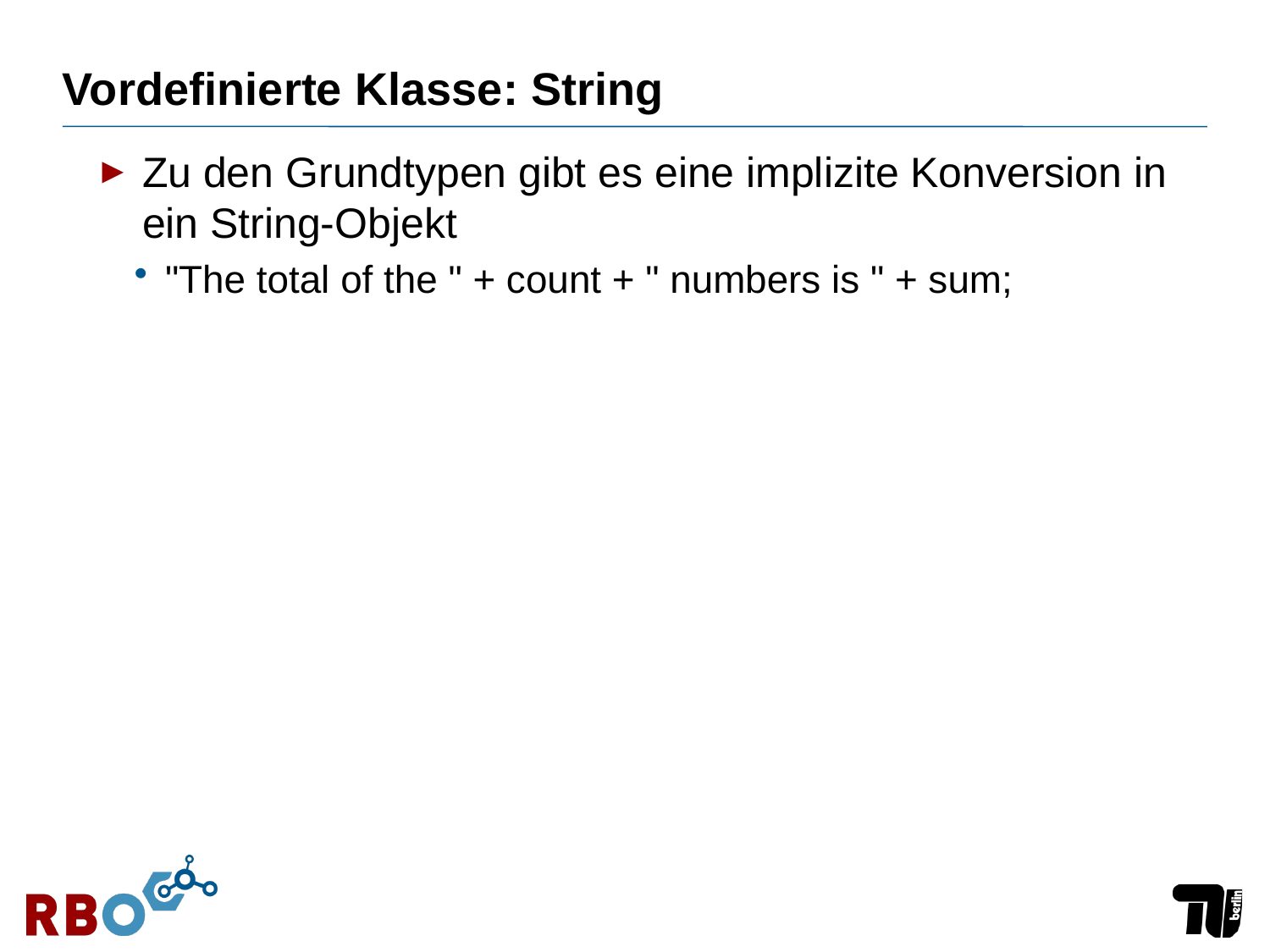

# Vordefinierte Klasse: String
Zu den Grundtypen gibt es eine implizite Konversion in ein String-Objekt
"The total of the " + count + " numbers is " + sum;